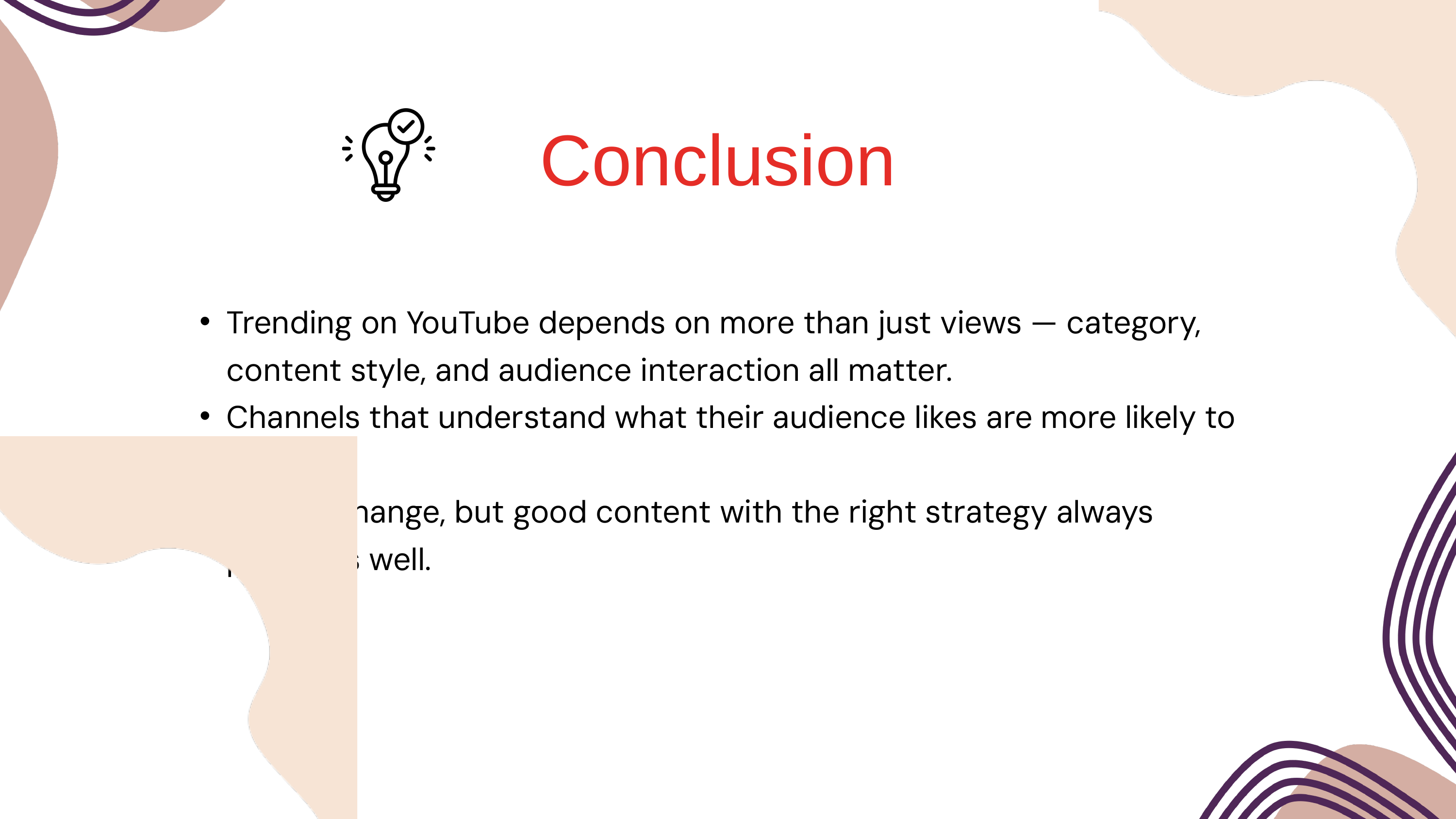

Conclusion

Trending on YouTube depends on more than just views — category, content style, and audience interaction all matter.
Channels that understand what their audience likes are more likely to trend.
Trends change, but good content with the right strategy always performs well.